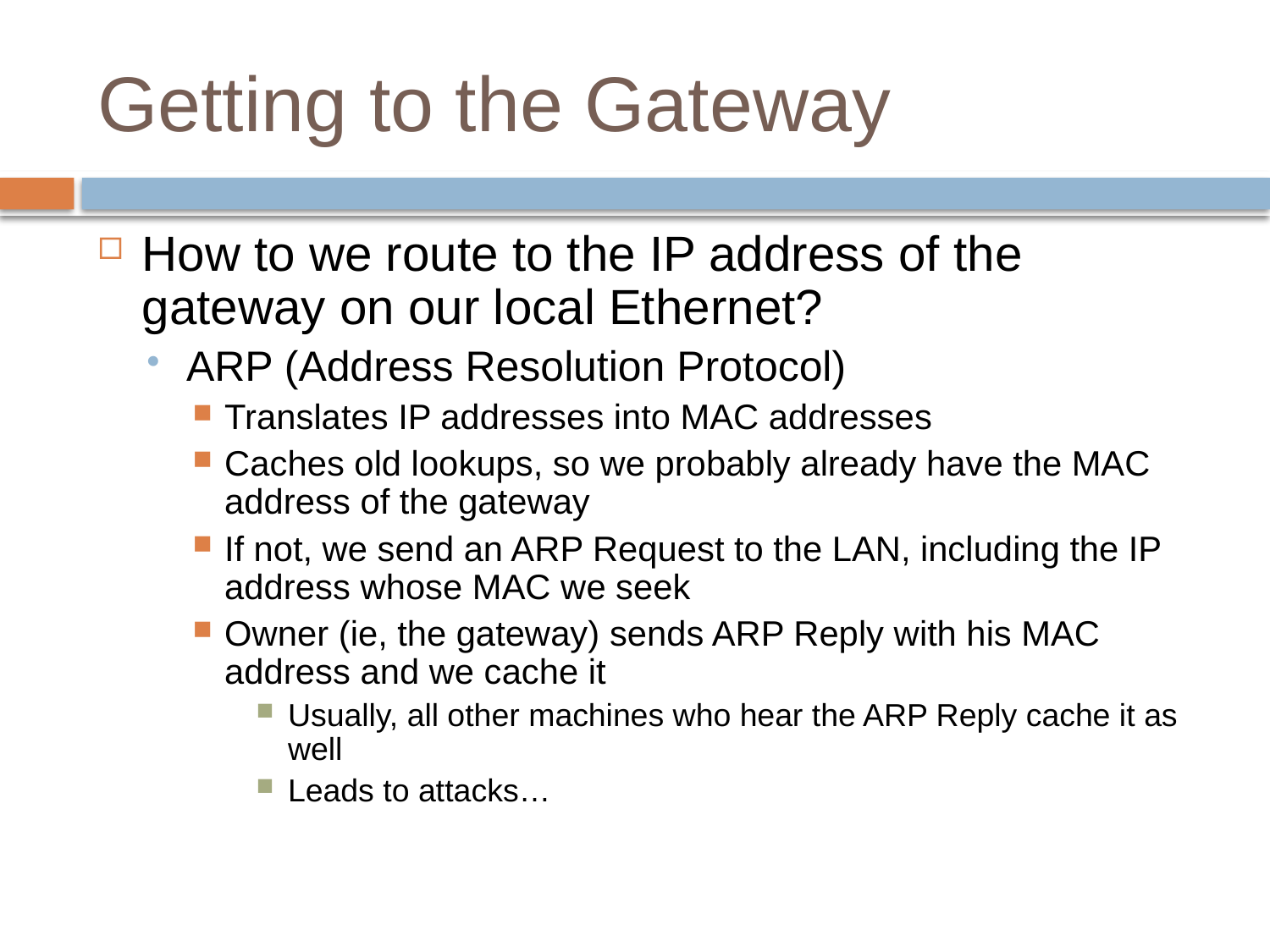

# Getting to the Gateway
How to we route to the IP address of the gateway on our local Ethernet?
ARP (Address Resolution Protocol)
Translates IP addresses into MAC addresses
Caches old lookups, so we probably already have the MAC address of the gateway
If not, we send an ARP Request to the LAN, including the IP address whose MAC we seek
Owner (ie, the gateway) sends ARP Reply with his MAC address and we cache it
Usually, all other machines who hear the ARP Reply cache it as well
Leads to attacks…